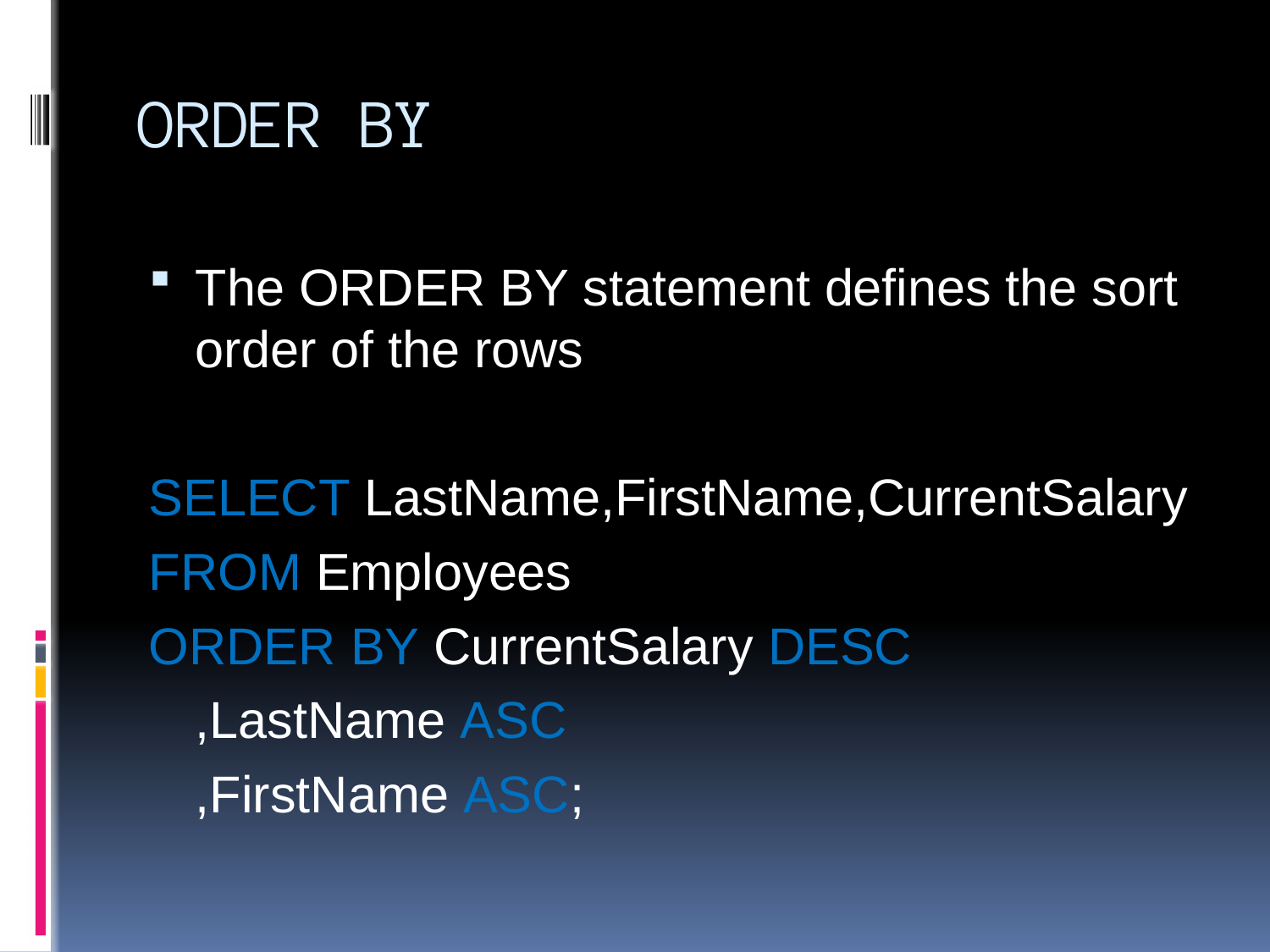

# ORDER BY
The ORDER BY statement defines the sort order of the rows

SELECT LastName,FirstName,CurrentSalary
FROM Employees
ORDER BY CurrentSalary DESC
			,LastName ASC
			,FirstName ASC;